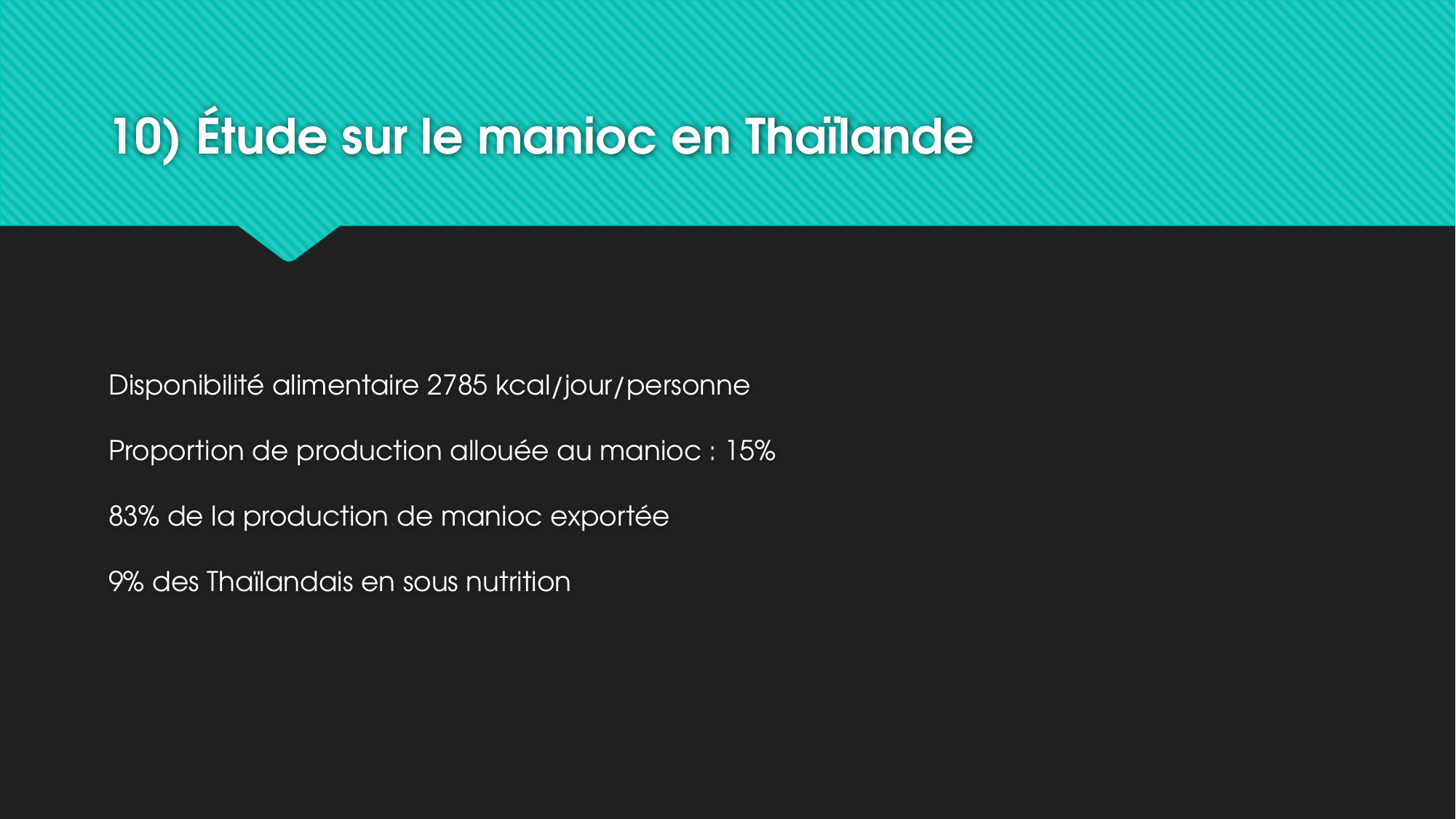

# 10) Étude sur le manioc en Thaïlande
Disponibilité alimentaire 2785 kcal/jour/personne

Proportion de production allouée au manioc : 15%

83% de la production de manioc exportée

9% des Thaïlandais en sous nutrition